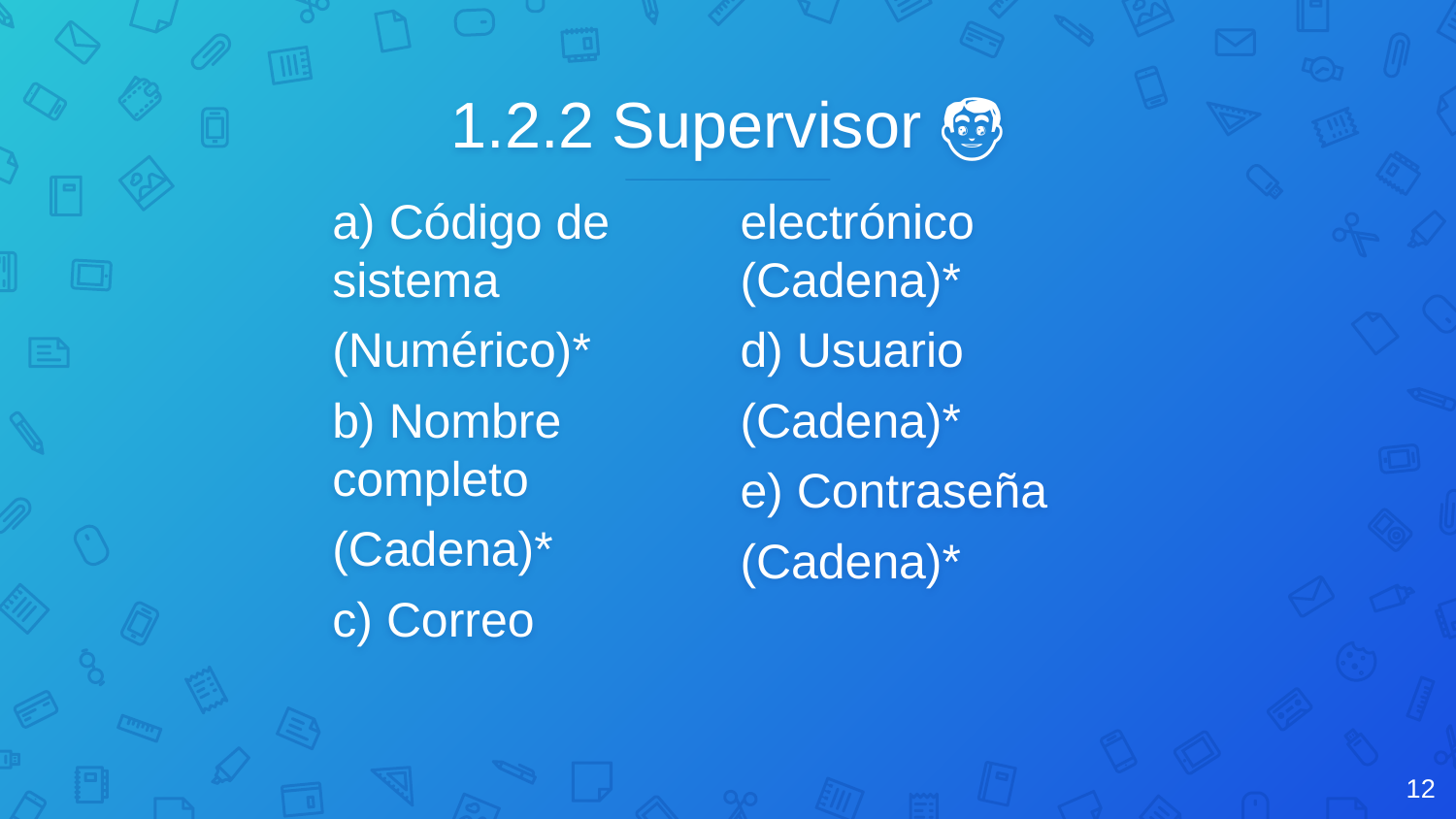

# 1.2.2 Supervisor 👨
a) Código de sistema
(Numérico)*
b) Nombre completo
(Cadena)*
c) Correo electrónico (Cadena)*
d) Usuario
(Cadena)*
e) Contraseña
(Cadena)*

12